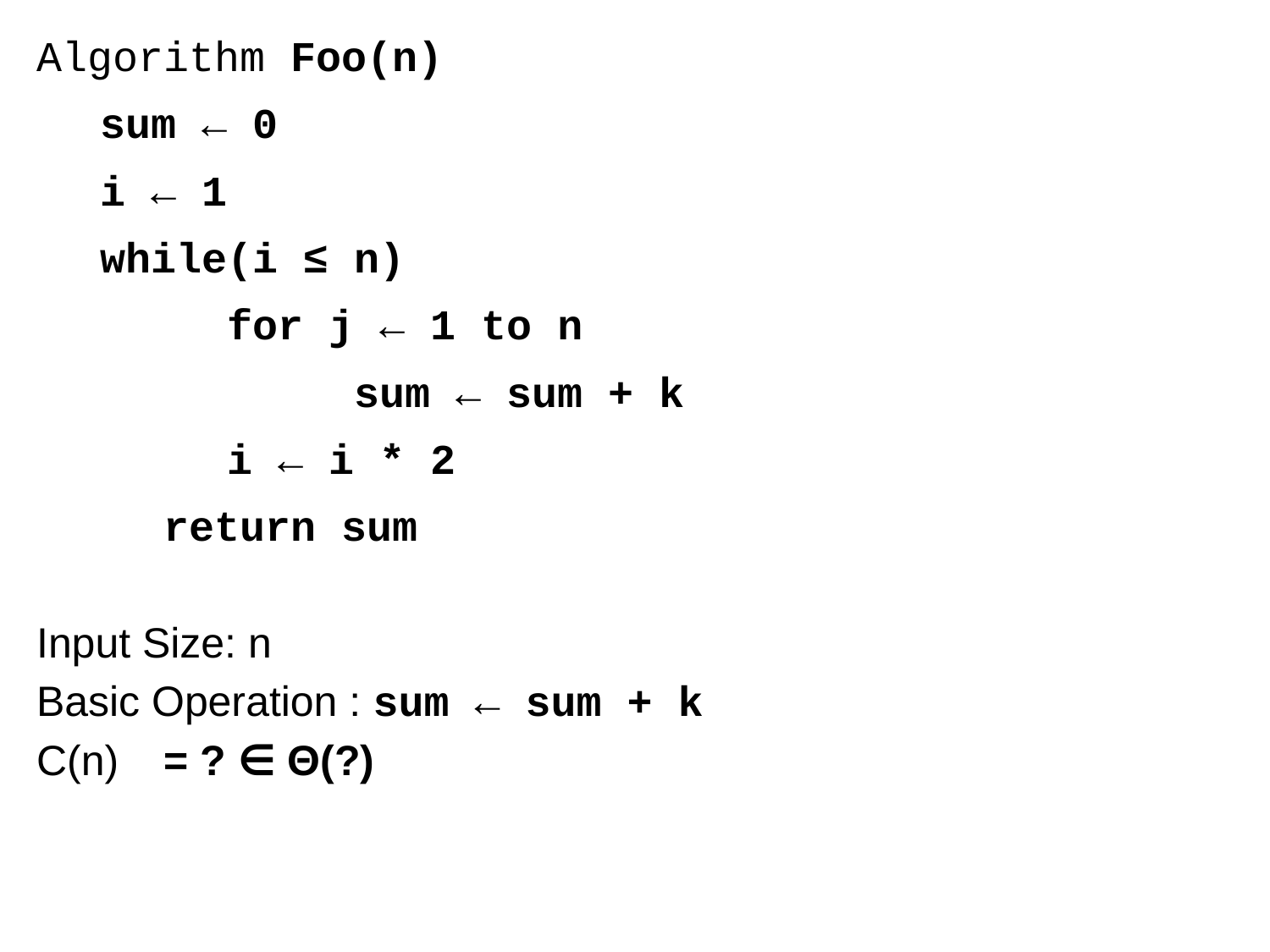

Algorithm Foo(n)
sum ← 0
i ← 1
while(i ≤ n)
	for j ← 1 to n
		sum ← sum + k
	i ← i * 2
	return sum

Input Size: n
Basic Operation : sum ← sum + k
C(n) 	= ? ∈ Θ(?)